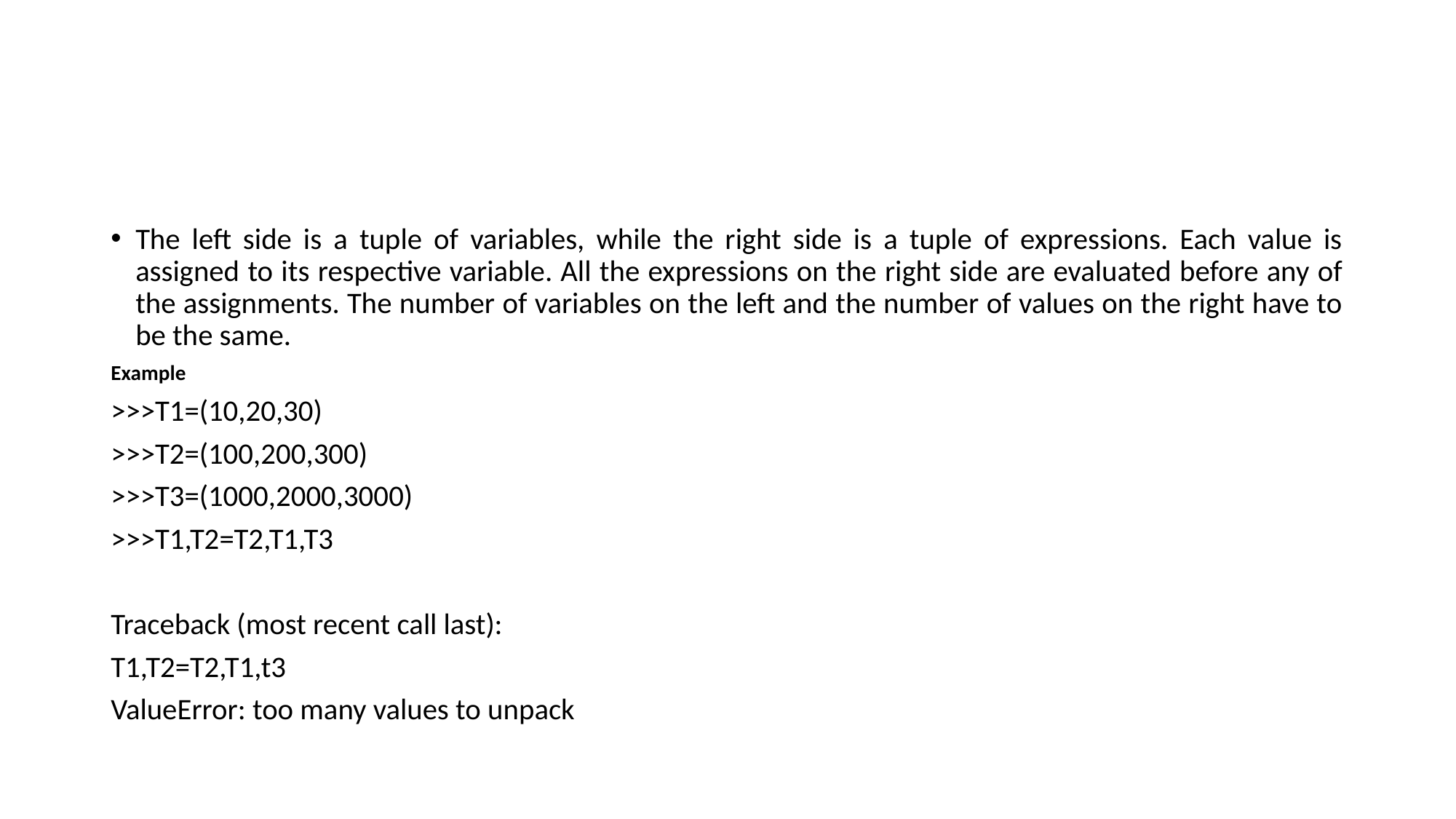

#
The left side is a tuple of variables, while the right side is a tuple of expressions. Each value is assigned to its respective variable. All the expressions on the right side are evaluated before any of the assignments. The number of variables on the left and the number of values on the right have to be the same.
Example
>>>T1=(10,20,30)
>>>T2=(100,200,300)
>>>T3=(1000,2000,3000)
>>>T1,T2=T2,T1,T3

Traceback (most recent call last):
T1,T2=T2,T1,t3
ValueError: too many values to unpack